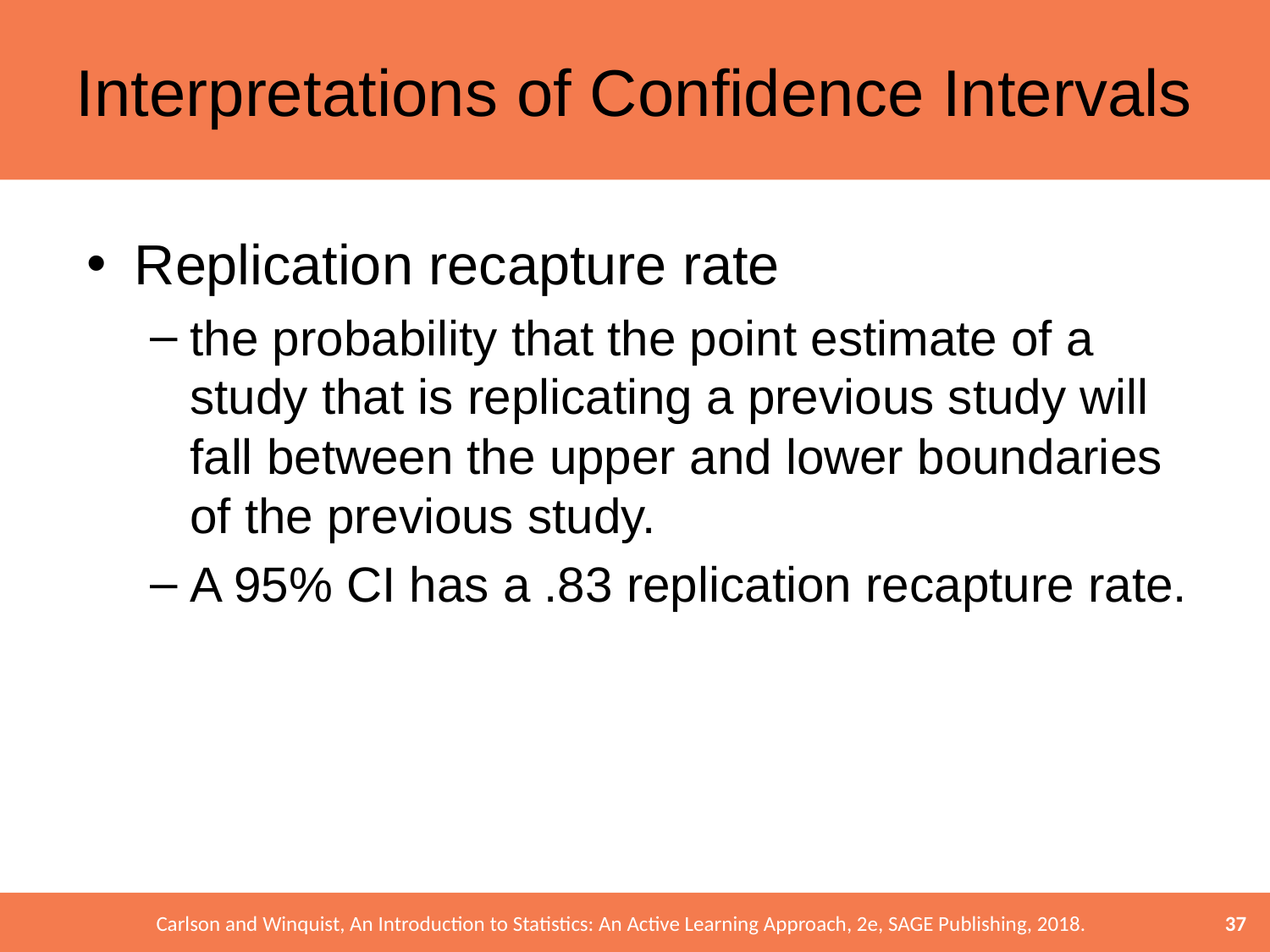

# Interpretations of Confidence Intervals
Replication recapture rate
the probability that the point estimate of a study that is replicating a previous study will fall between the upper and lower boundaries of the previous study.
A 95% CI has a .83 replication recapture rate.

37
Carlson and Winquist, An Introduction to Statistics: An Active Learning Approach, 2e, SAGE Publishing, 2018.